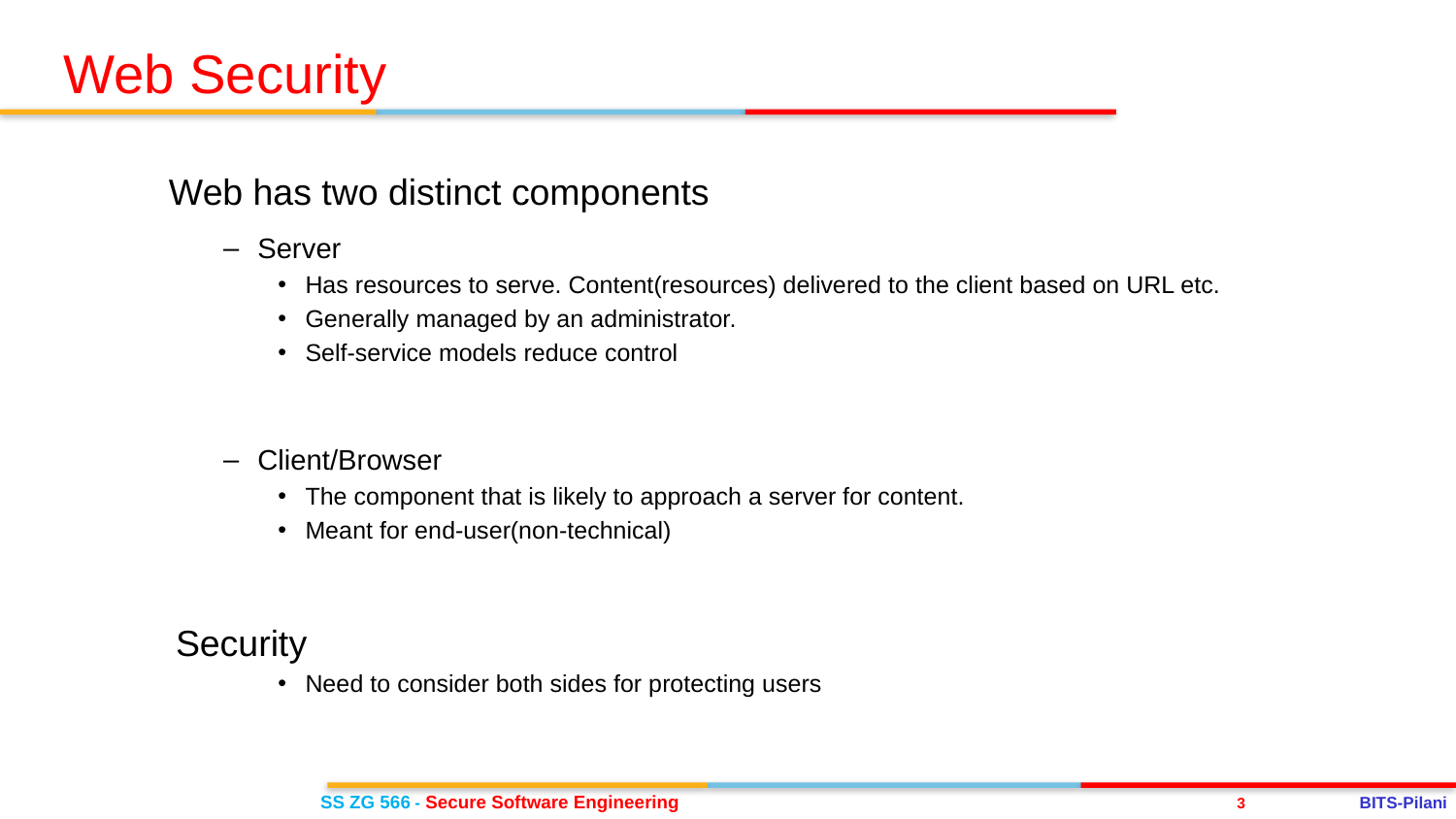

Web Security
Web has two distinct components
Server
Has resources to serve. Content(resources) delivered to the client based on URL etc.
Generally managed by an administrator.
Self-service models reduce control

Client/Browser
The component that is likely to approach a server for content.
Meant for end-user(non-technical)

Security
Need to consider both sides for protecting users